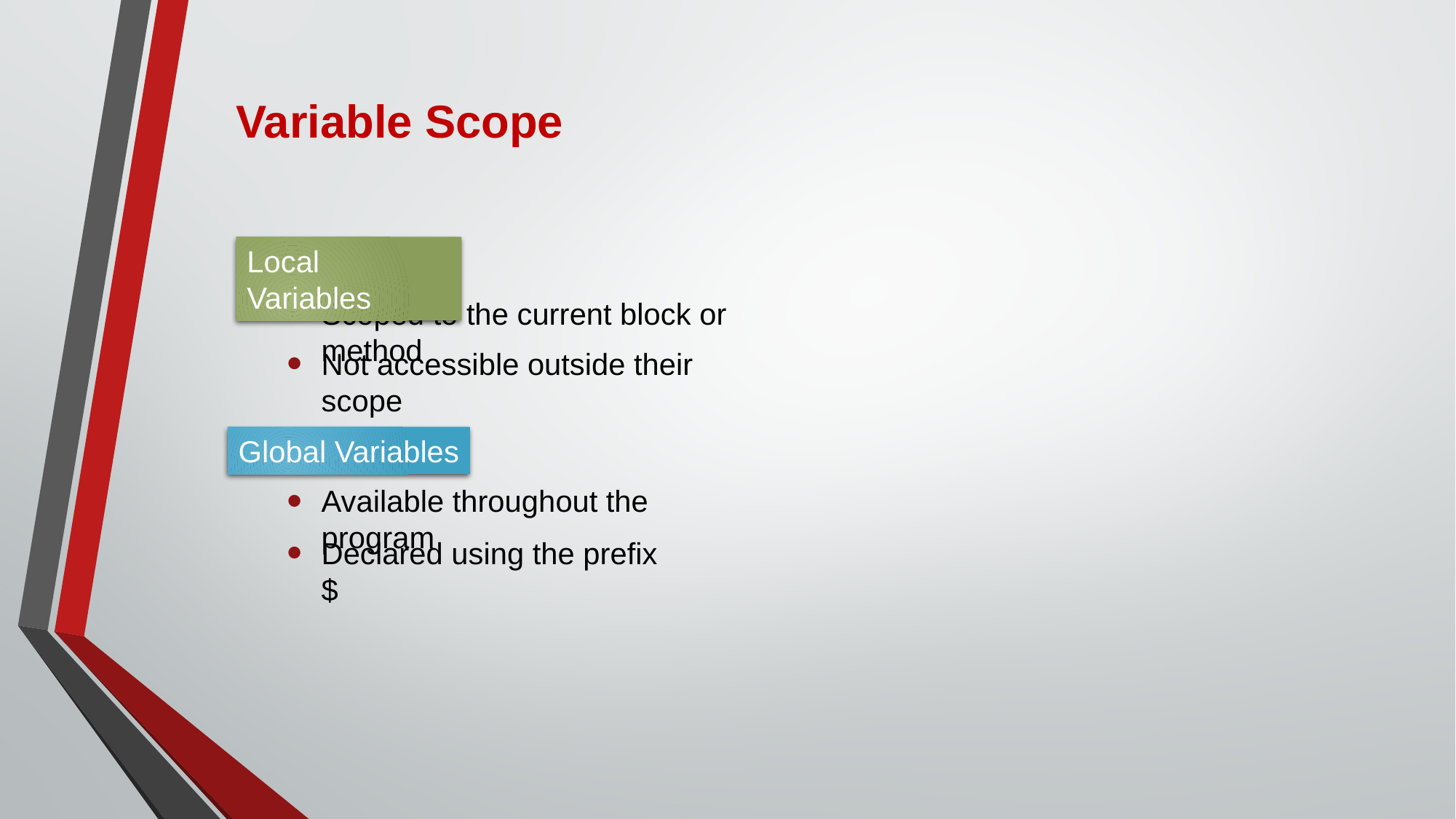

# Variable Scope
Local Variables
Scoped to the current block or method
Not accessible outside their scope
Global Variables
Available throughout the program
Declared using the prefix $